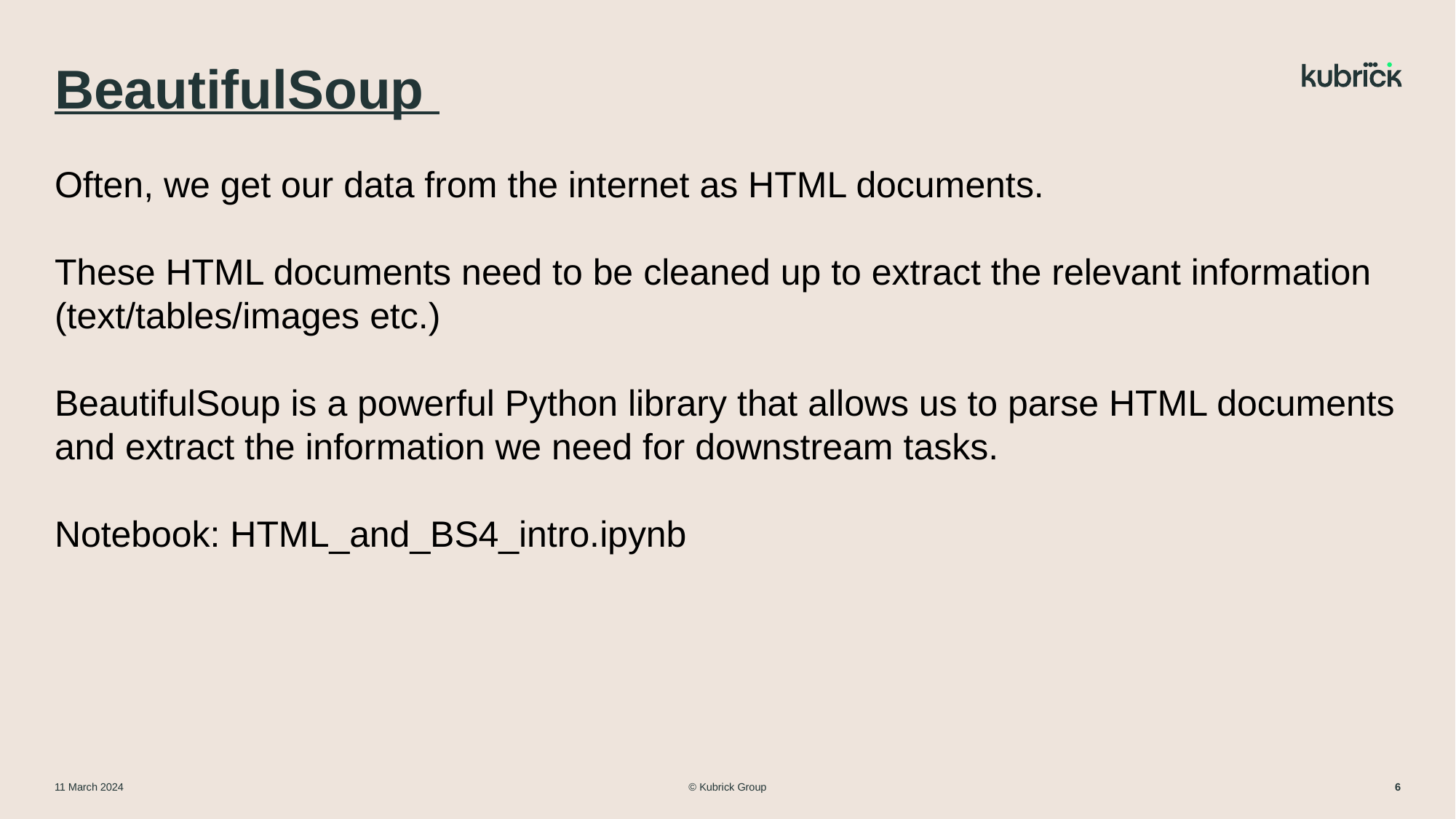

# BeautifulSoup
Often, we get our data from the internet as HTML documents.

These HTML documents need to be cleaned up to extract the relevant information (text/tables/images etc.)

BeautifulSoup is a powerful Python library that allows us to parse HTML documents and extract the information we need for downstream tasks.

Notebook: HTML_and_BS4_intro.ipynb
© Kubrick Group
11 March 2024
6